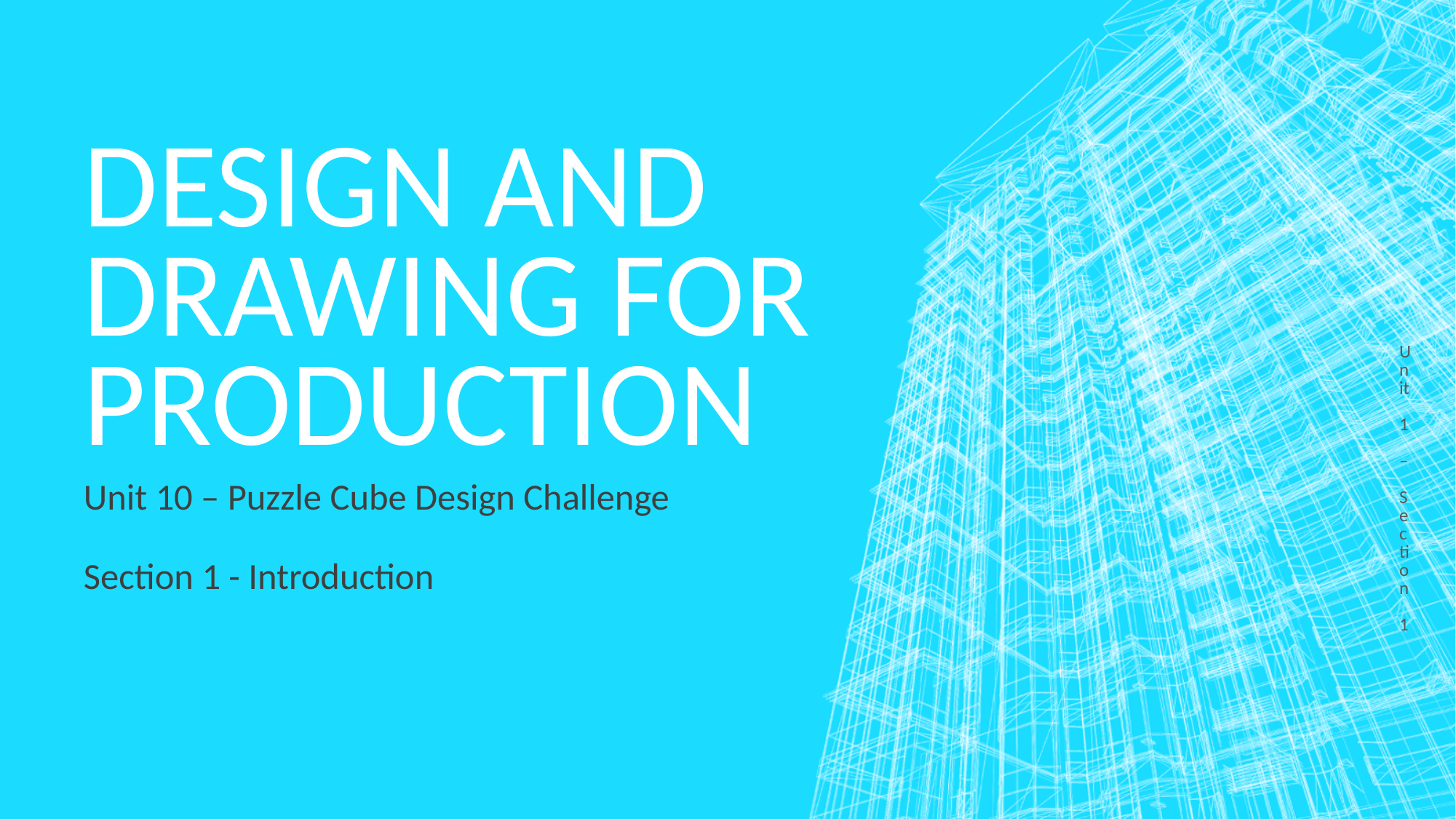

Unit 1 – Section 1
# Design and drawing for production
Unit 10 – Puzzle Cube Design Challenge

Section 1 - Introduction